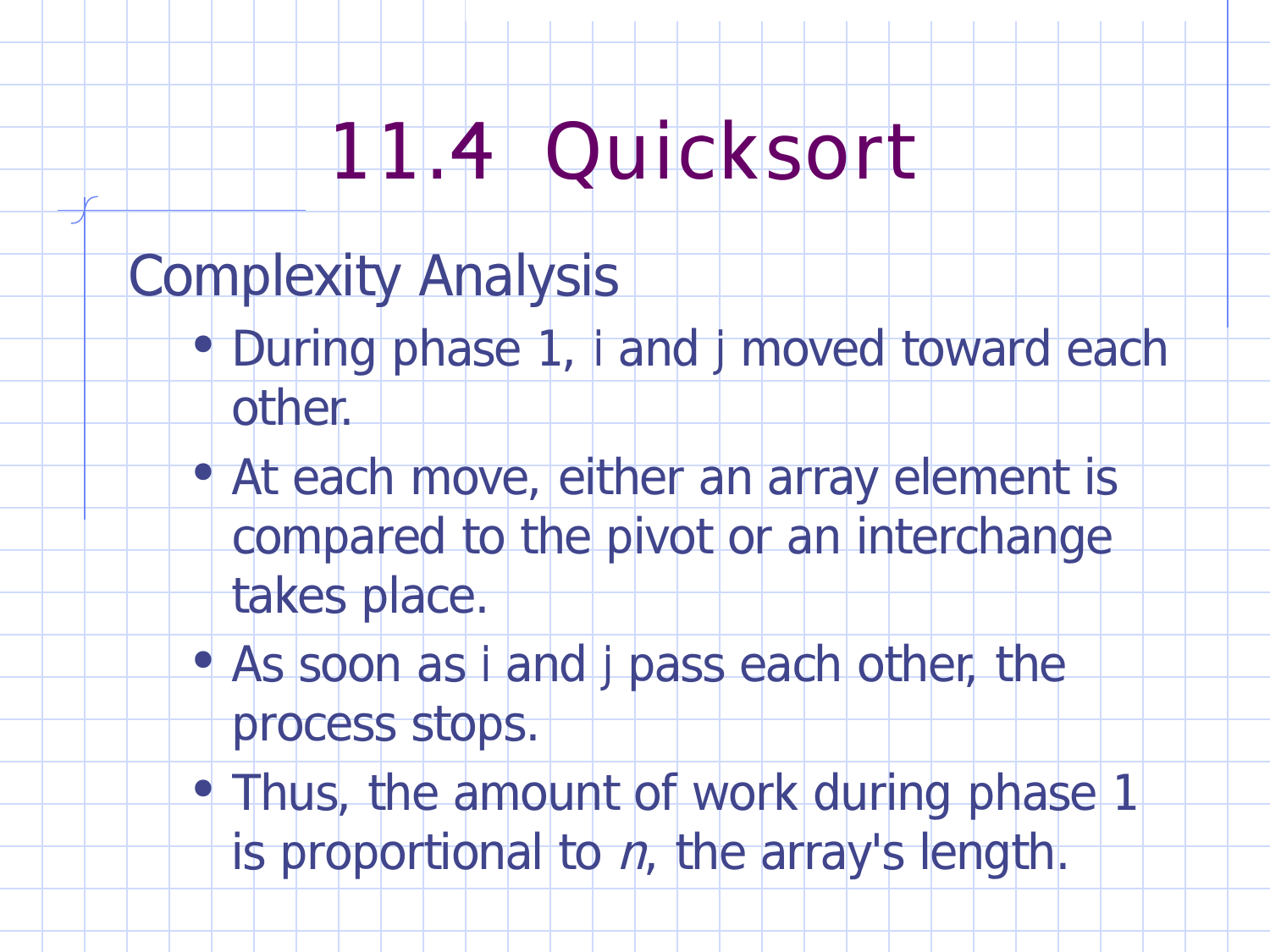

# 11.4  Quicksort
Complexity Analysis
During phase 1, i and j moved toward each other.
At each move, either an array element is compared to the pivot or an interchange takes place.
As soon as i and j pass each other, the process stops.
Thus, the amount of work during phase 1 is proportional to n, the array's length.